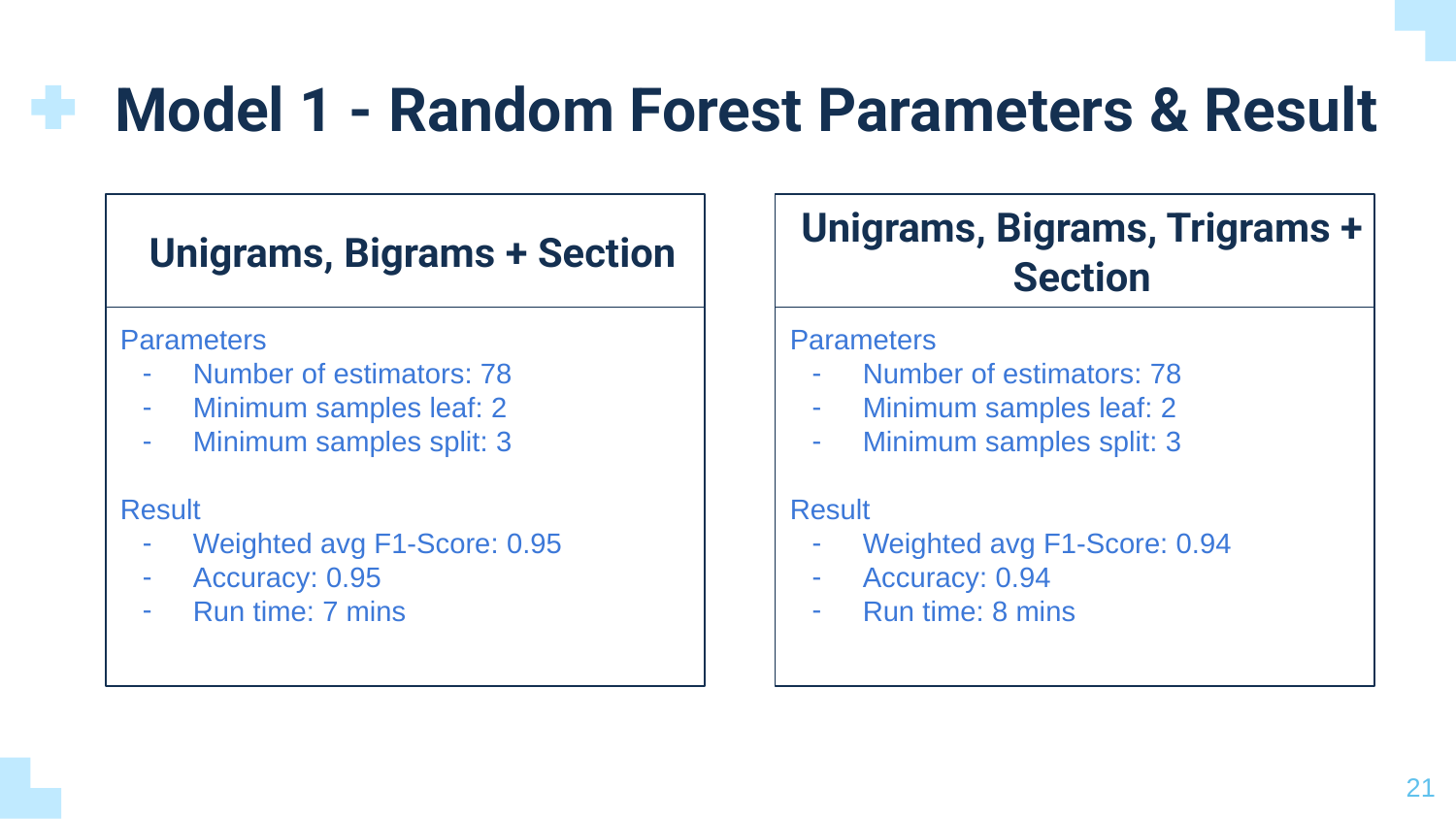

Model 1 - Random Forest Parameters & Result

Unigrams, Bigrams + Section
Unigrams, Bigrams, Trigrams + Section
Parameters
Number of estimators: 78
Minimum samples leaf: 2
Minimum samples split: 3

Result
Weighted avg F1-Score: 0.95
Accuracy: 0.95
Run time: 7 mins

Parameters
Number of estimators: 78
Minimum samples leaf: 2
Minimum samples split: 3

Result
Weighted avg F1-Score: 0.94
Accuracy: 0.94
Run time: 8 mins

21